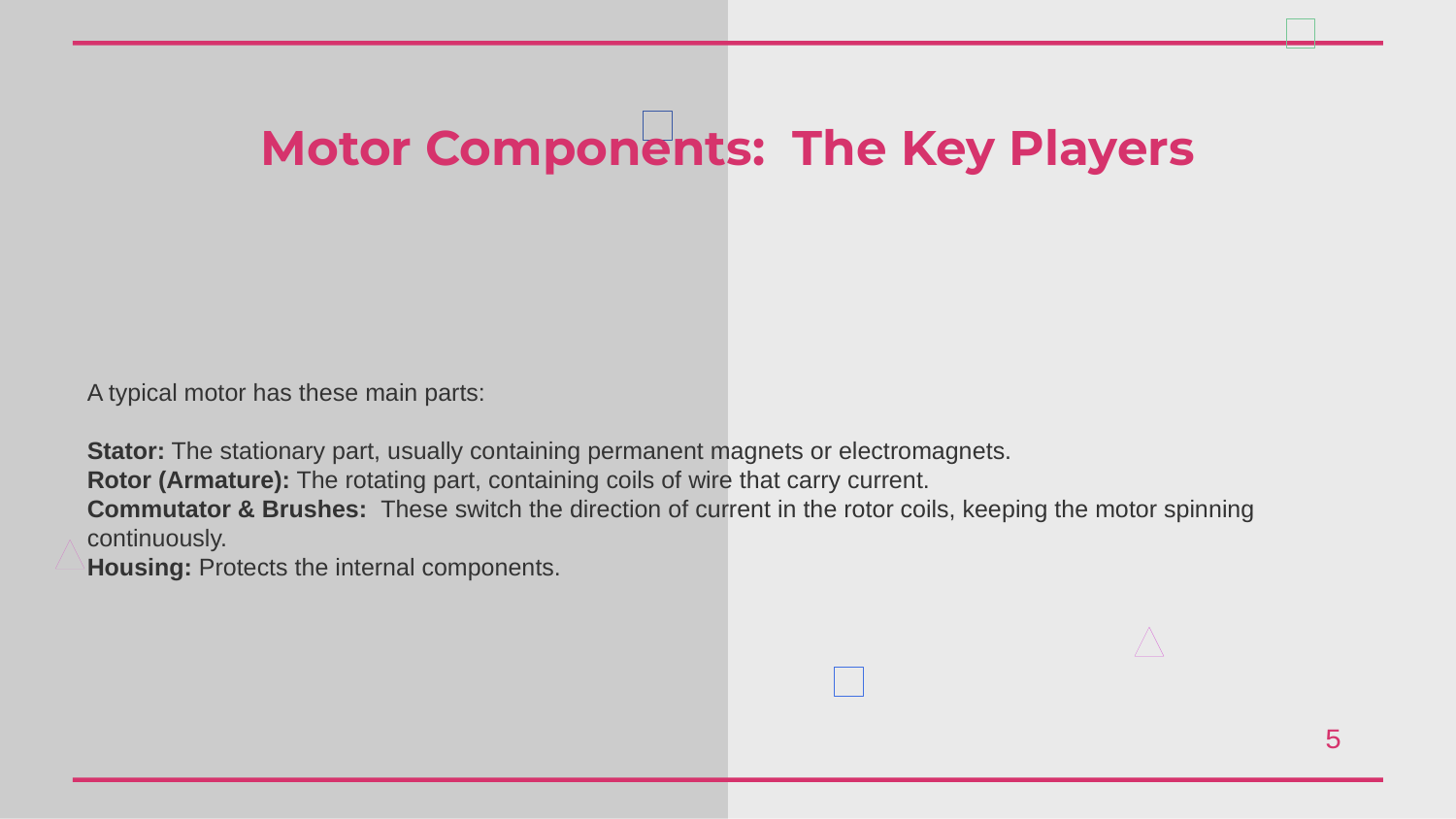

Motor Components:  The Key Players

A typical motor has these main parts:

Stator: The stationary part, usually containing permanent magnets or electromagnets.
Rotor (Armature): The rotating part, containing coils of wire that carry current.
Commutator & Brushes:  These switch the direction of current in the rotor coils, keeping the motor spinning continuously.
Housing: Protects the internal components.

5